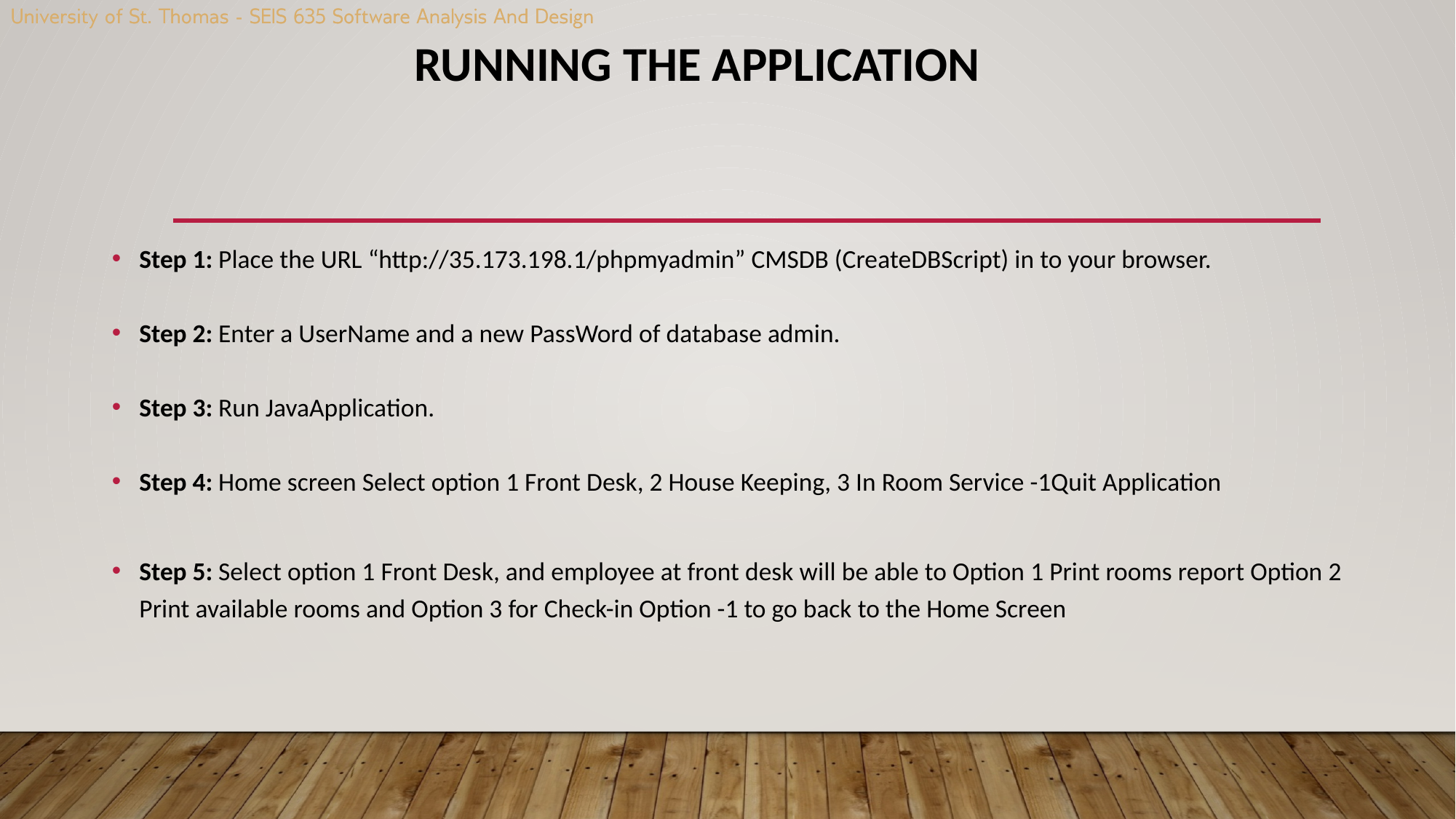

# Running the Application
Step 1: Place the URL “http://35.173.198.1/phpmyadmin” CMSDB (CreateDBScript) in to your browser.

Step 2: Enter a UserName and a new PassWord of database admin.

Step 3: Run JavaApplication.

Step 4: Home screen Select option 1 Front Desk, 2 House Keeping, 3 In Room Service -1Quit Application

Step 5: Select option 1 Front Desk, and employee at front desk will be able to Option 1 Print rooms report Option 2 Print available rooms and Option 3 for Check-in Option -1 to go back to the Home Screen